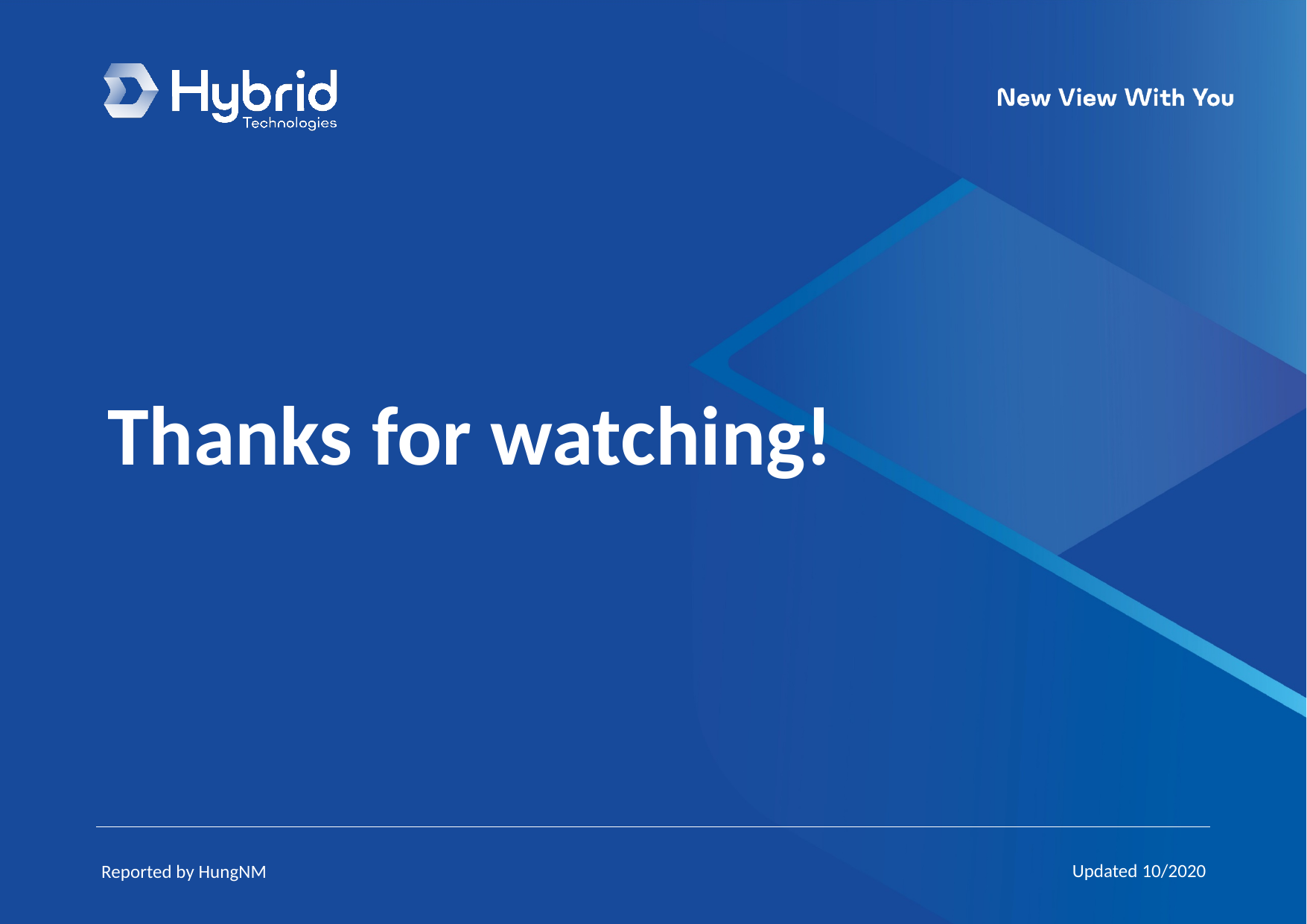

# Thanks for watching!

Updated 10/2020
Reported by HungNM